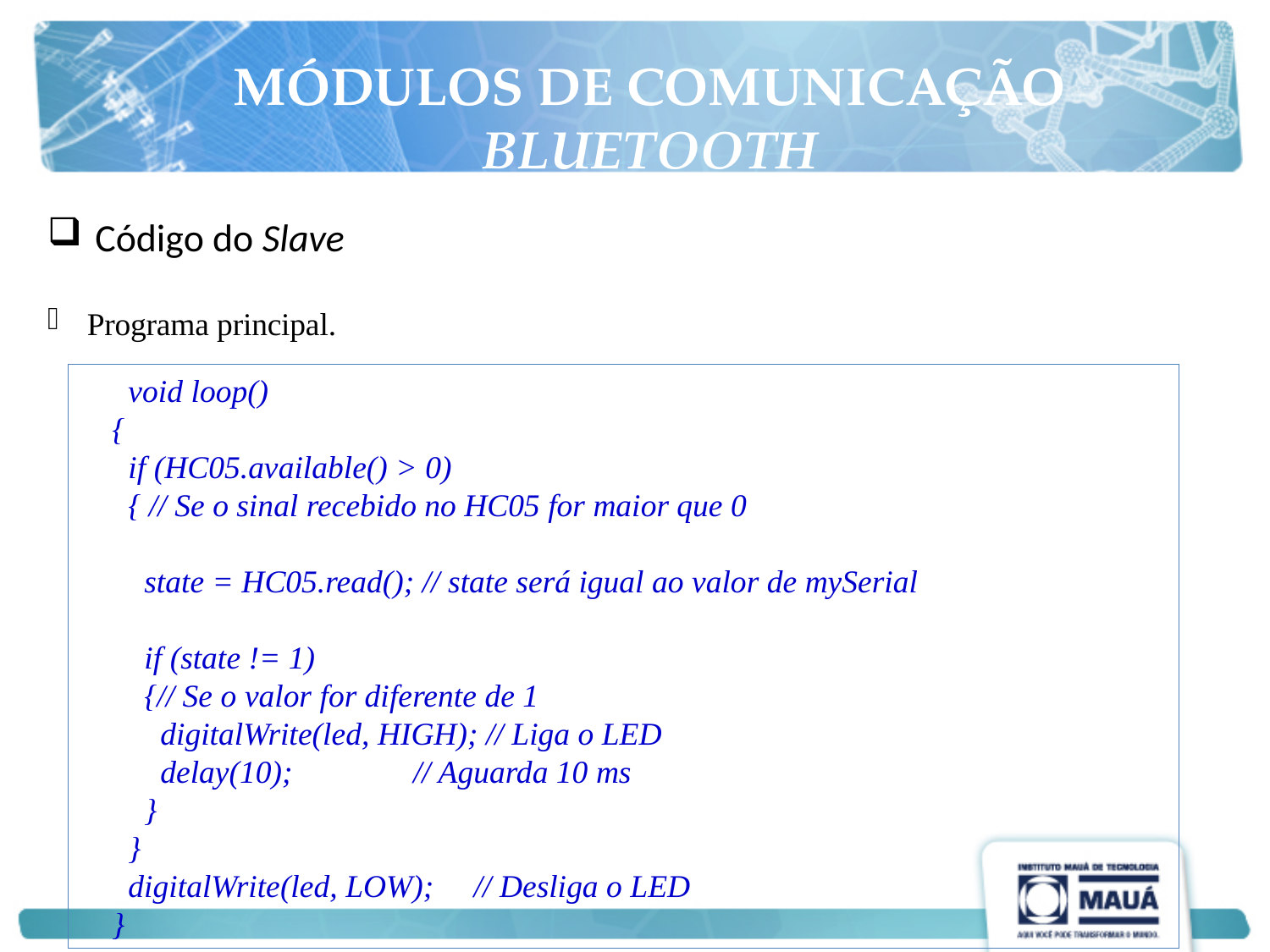

MÓDULOS DE COMUNICAÇÃO BLUETOOTH
Código do Slave

Programa principal.
  void loop()
{
  if (HC05.available() > 0)
  { // Se o sinal recebido no HC05 for maior que 0

    state = HC05.read(); // state será igual ao valor de mySerial

    if (state != 1)
    {// Se o valor for diferente de 1
      digitalWrite(led, HIGH); // Liga o LED
      delay(10);               // Aguarda 10 ms
    }
  }
  digitalWrite(led, LOW);     // Desliga o LED
}